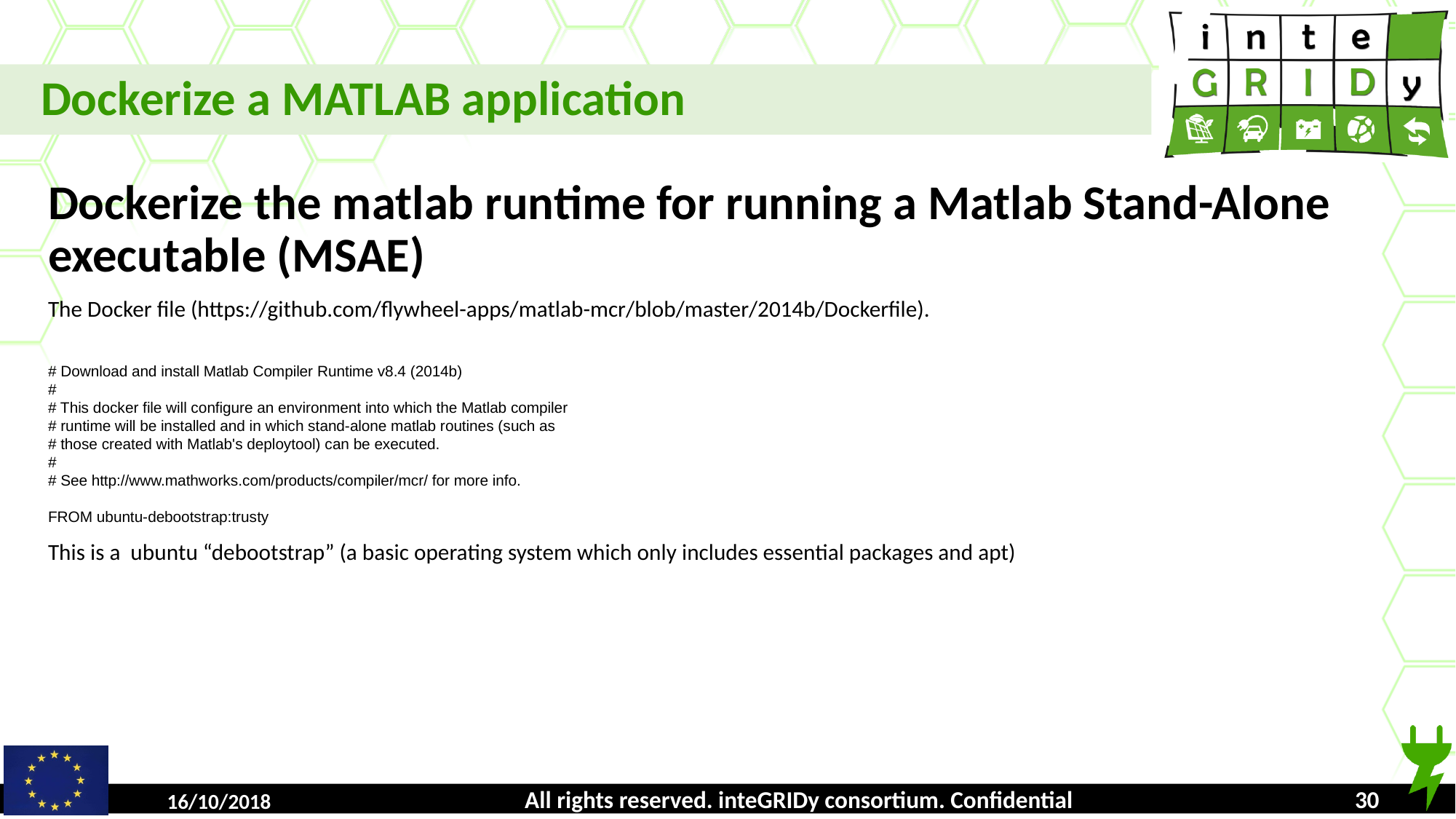

Dockerize a MATLAB application
Dockerize the matlab runtime for running a Matlab Stand-Alone executable (MSAE)
The Docker file (https://github.com/flywheel-apps/matlab-mcr/blob/master/2014b/Dockerfile).

# Download and install Matlab Compiler Runtime v8.4 (2014b)
#
# This docker file will configure an environment into which the Matlab compiler
# runtime will be installed and in which stand-alone matlab routines (such as
# those created with Matlab's deploytool) can be executed.
#
# See http://www.mathworks.com/products/compiler/mcr/ for more info.

FROM ubuntu-debootstrap:trusty
This is a  ubuntu “debootstrap” (a basic operating system which only includes essential packages and apt)

All rights reserved. inteGRIDy consortium. Confidential
16/10/2018
30